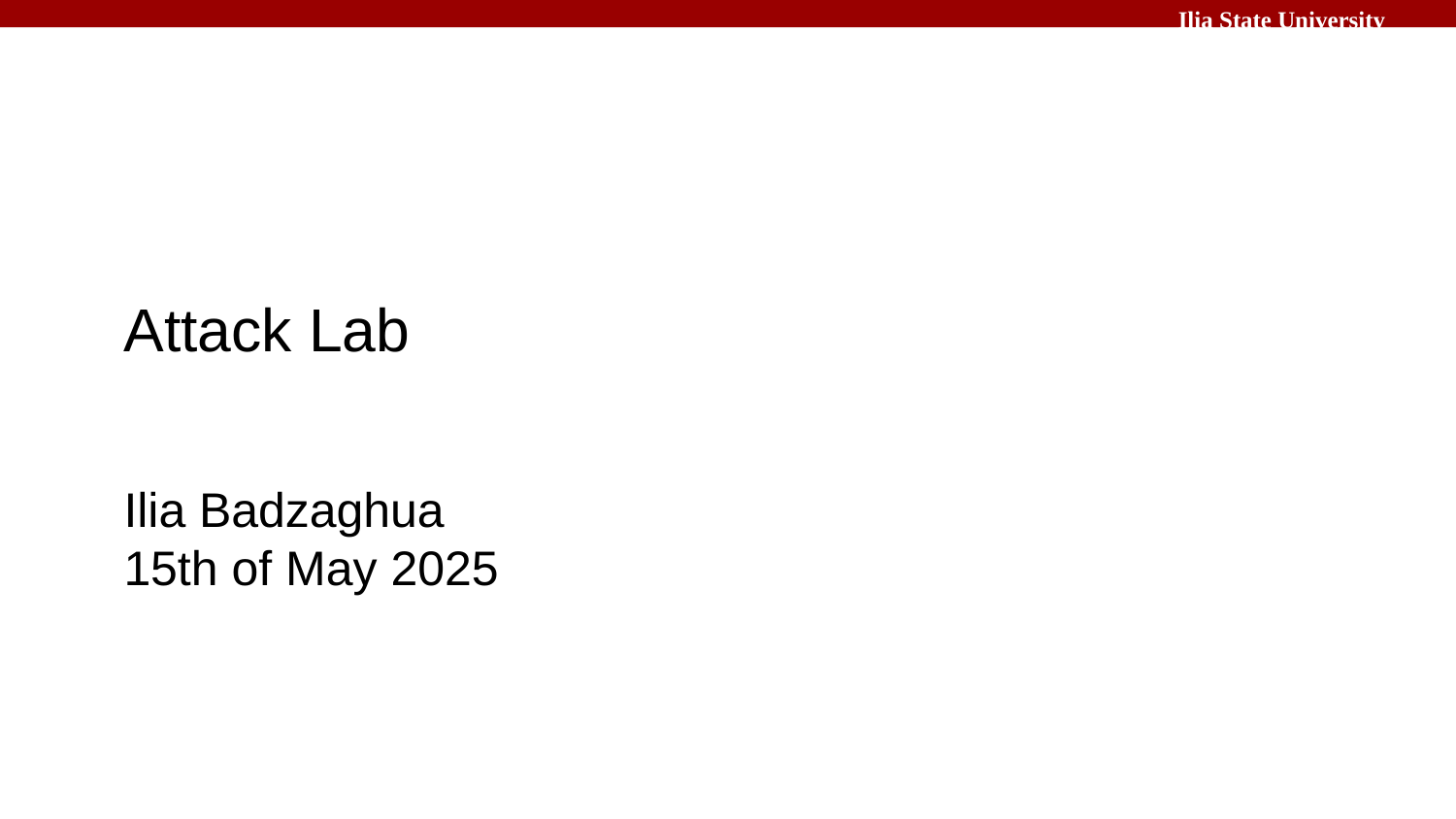

# Attack Lab
Ilia Badzaghua
15th of May 2025